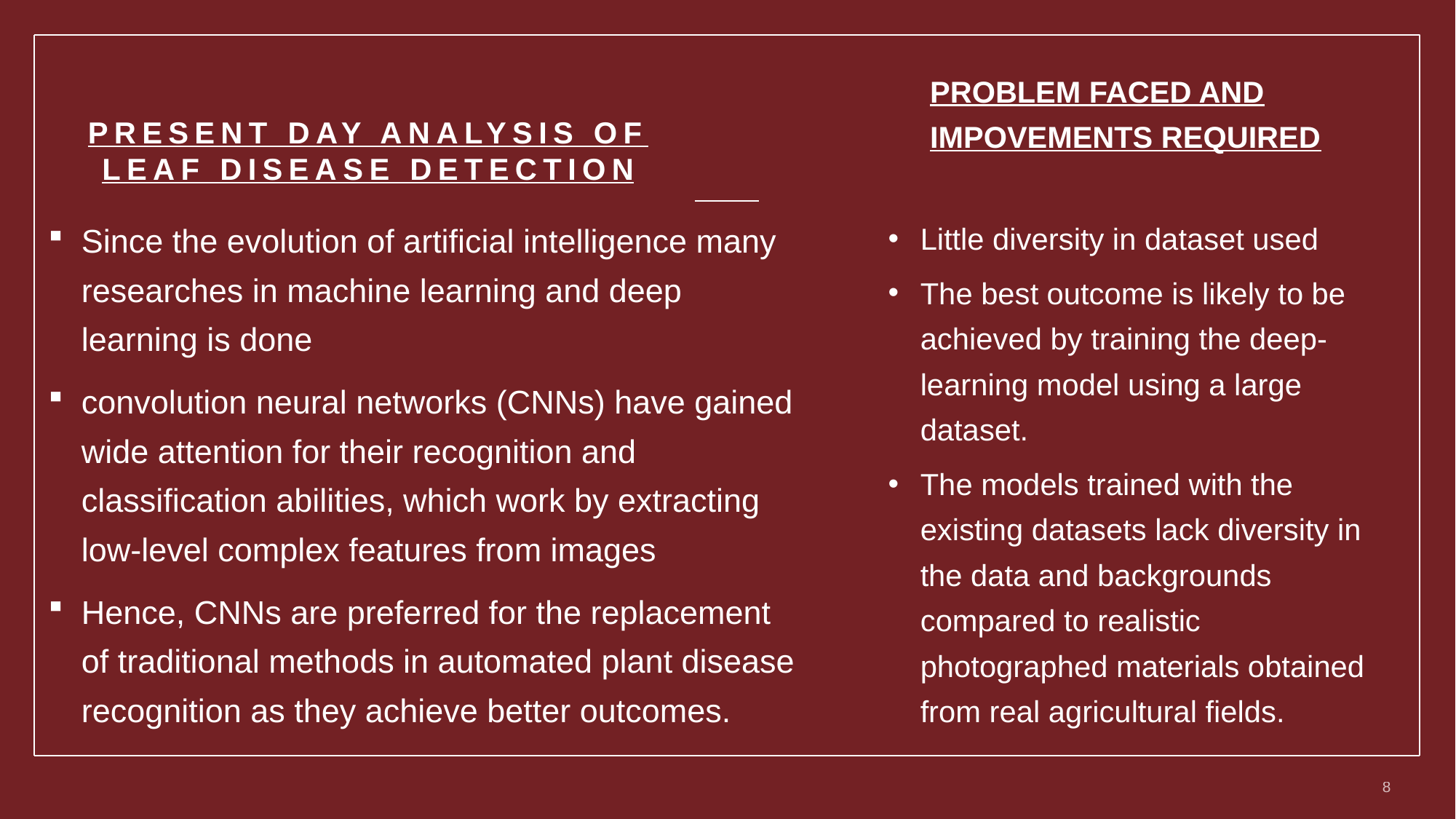

# PRESENT DAY ANALYSIS OF LEAF DISEASE DETECTION
PROBLEM FACED AND IMPOVEMENTS REQUIRED
Since the evolution of artificial intelligence many researches in machine learning and deep learning is done
convolution neural networks (CNNs) have gained wide attention for their recognition and classification abilities, which work by extracting low-level complex features from images
Hence, CNNs are preferred for the replacement of traditional methods in automated plant disease recognition as they achieve better outcomes.

Little diversity in dataset used
The best outcome is likely to be achieved by training the deep-learning model using a large dataset.
The models trained with the existing datasets lack diversity in the data and backgrounds compared to realistic photographed materials obtained from real agricultural fields.

8